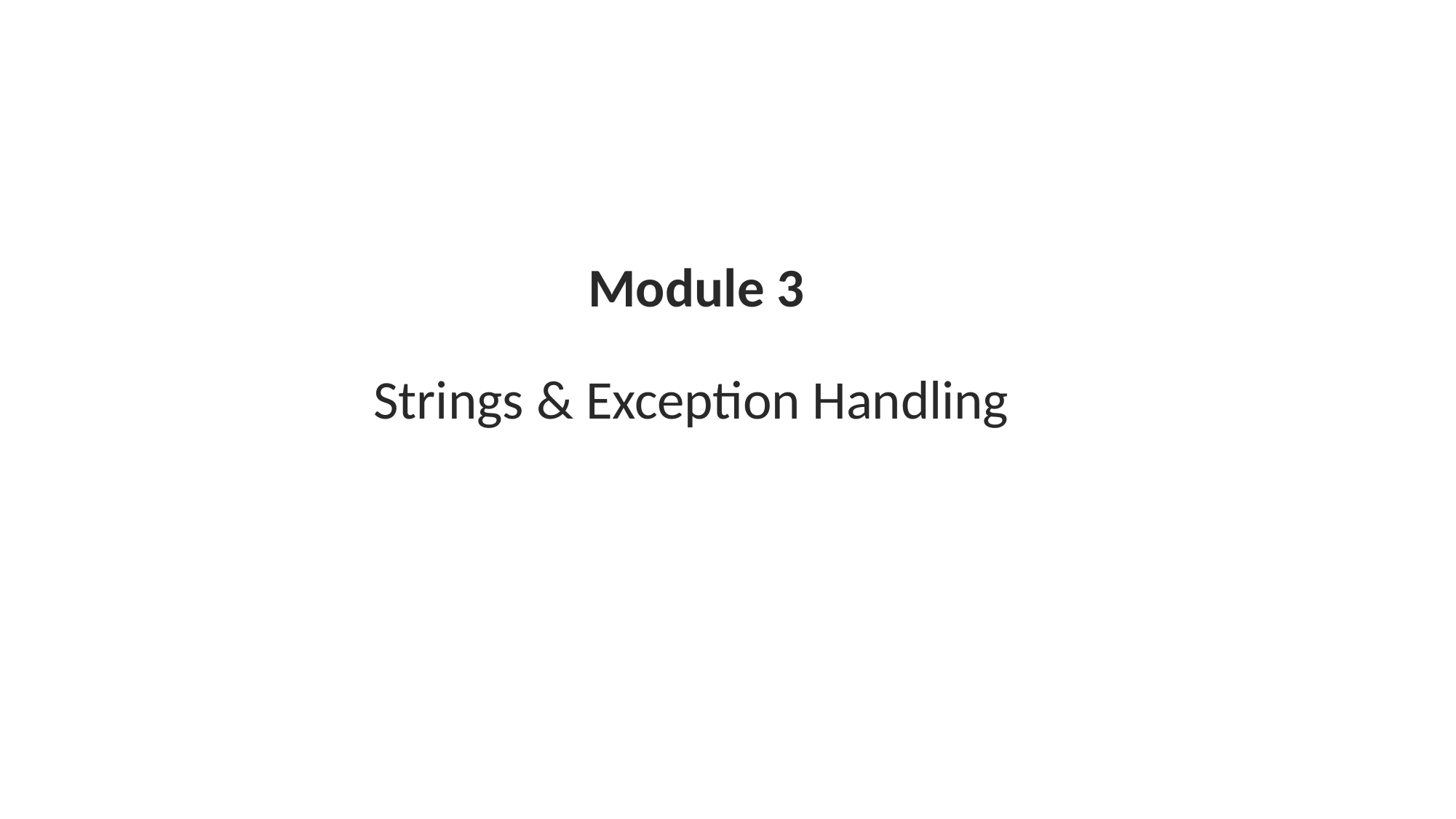

# Module 3
Strings & Exception Handling